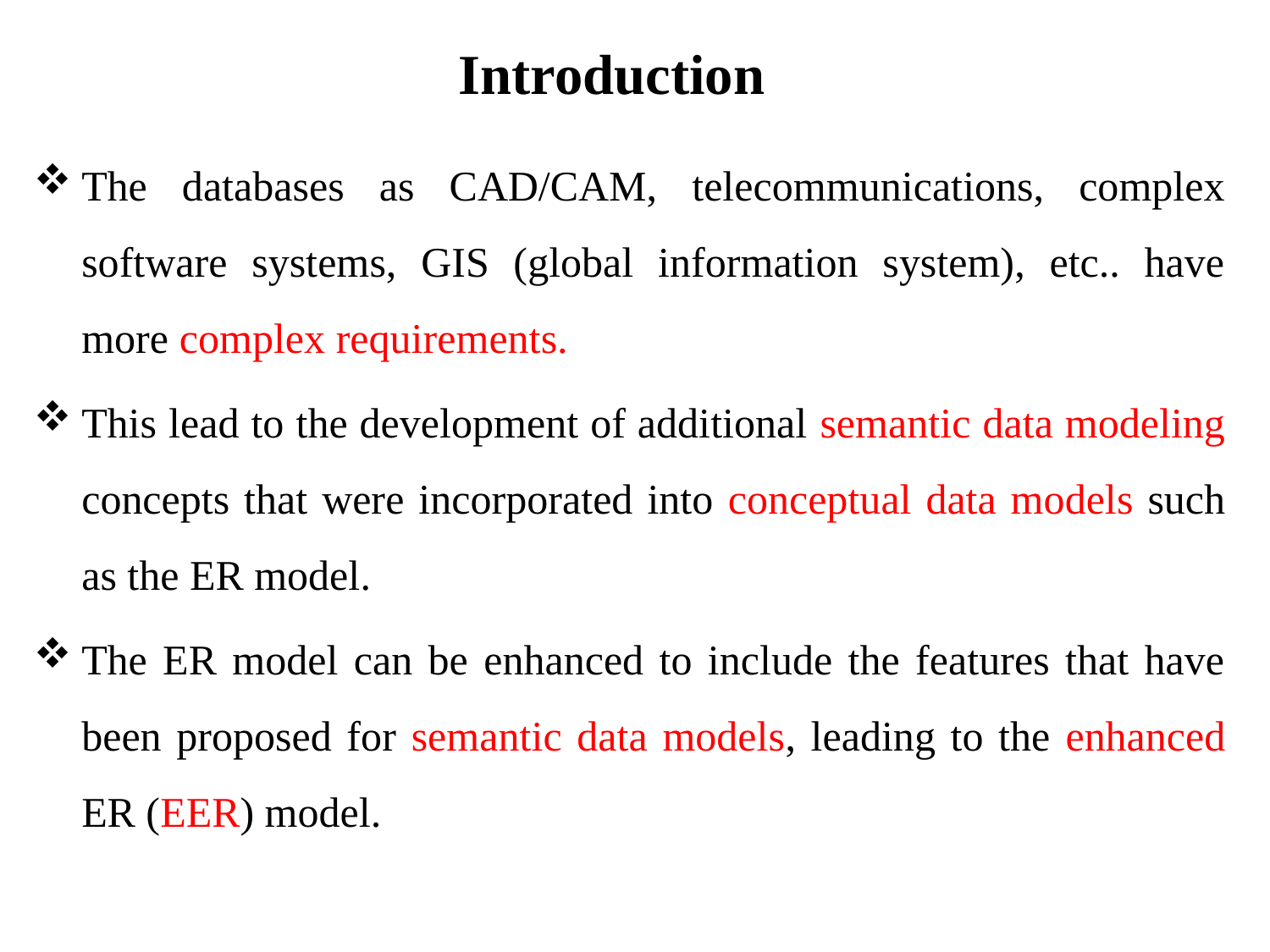

Introduction
The databases as CAD/CAM, telecommunications, complex software systems, GIS (global information system), etc.. have more complex requirements.
This lead to the development of additional semantic data modeling concepts that were incorporated into conceptual data models such as the ER model.
The ER model can be enhanced to include the features that have been proposed for semantic data models, leading to the enhanced ER (EER) model.